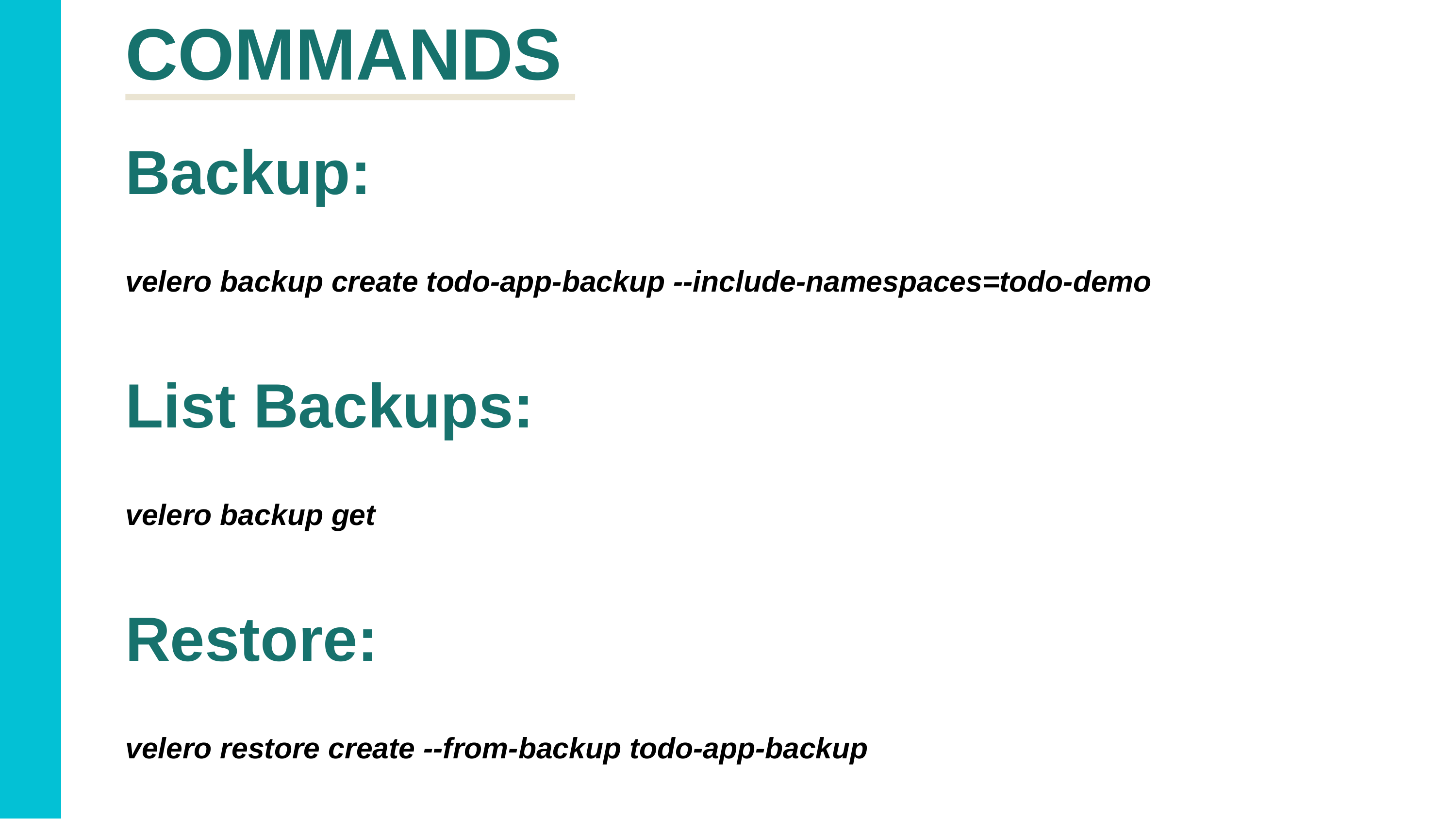

COMMANDS

Backup:

velero backup create todo-app-backup --include-namespaces=todo-demo

List Backups:

velero backup get

Restore:

velero restore create --from-backup todo-app-backup